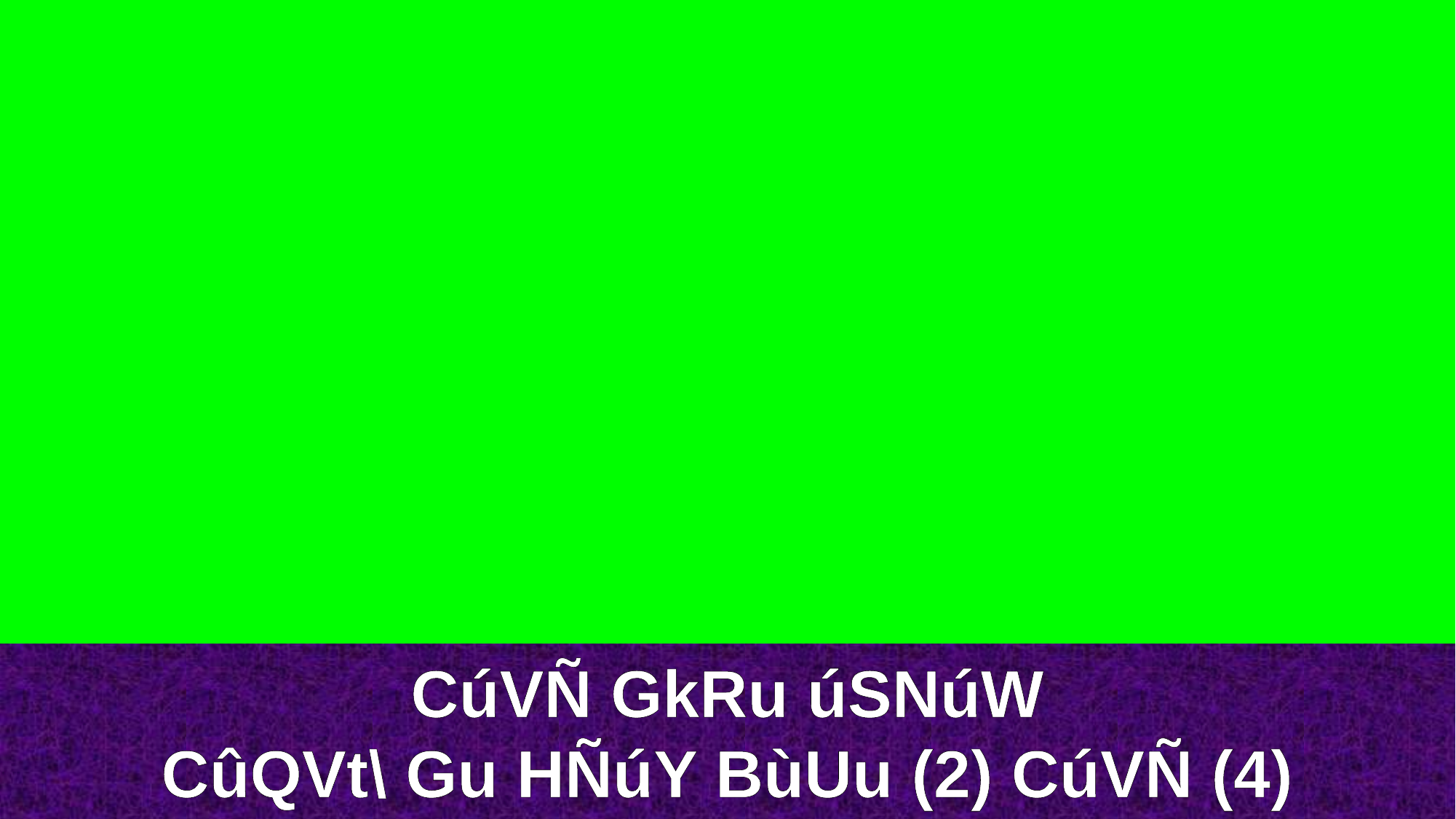

CúVÑ GkRu úSNúW
CûQVt\ Gu HÑúY BùUu (2) CúVÑ (4)